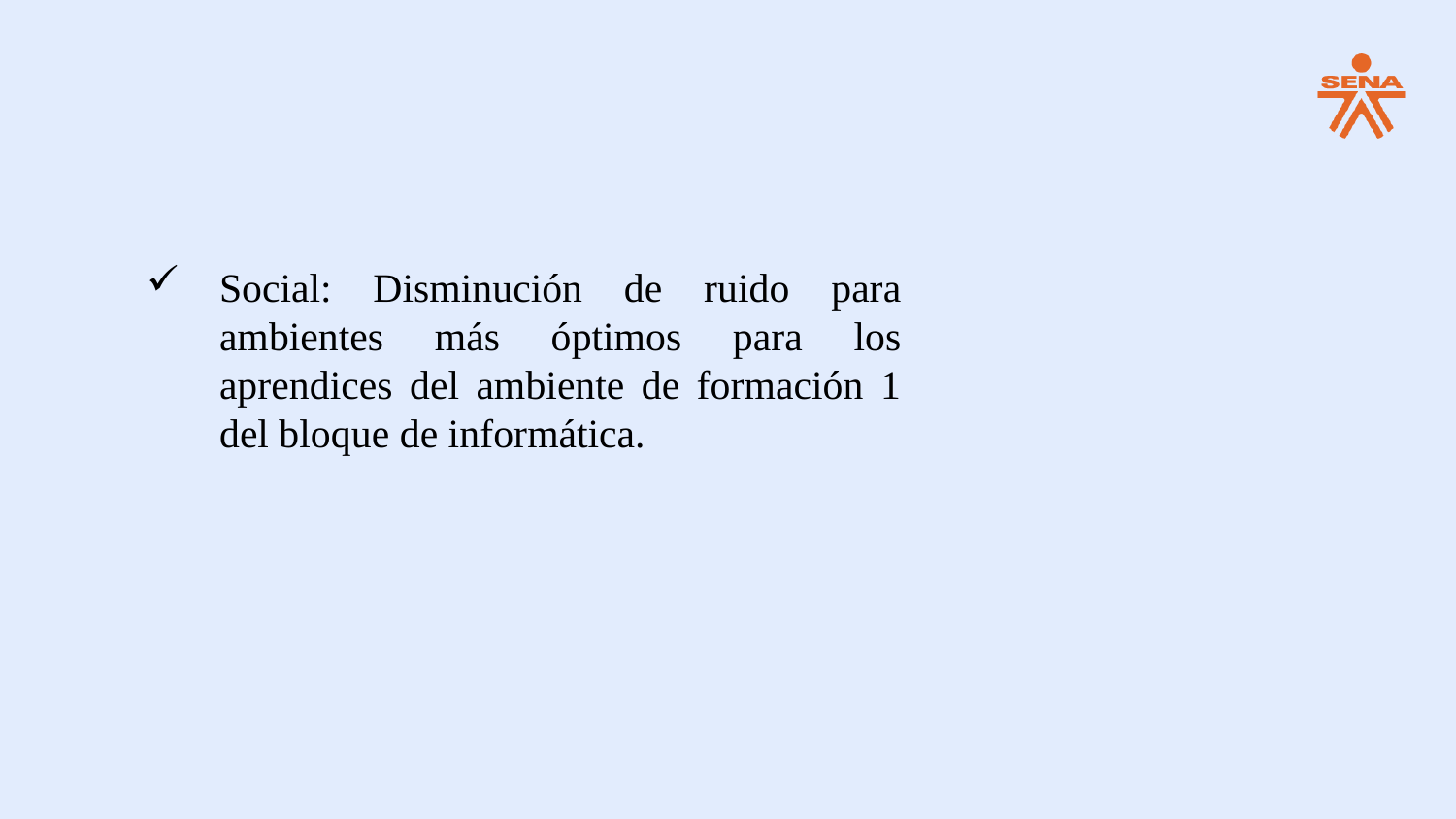

Social: Disminución de ruido para ambientes más óptimos para los aprendices del ambiente de formación 1 del bloque de informática.